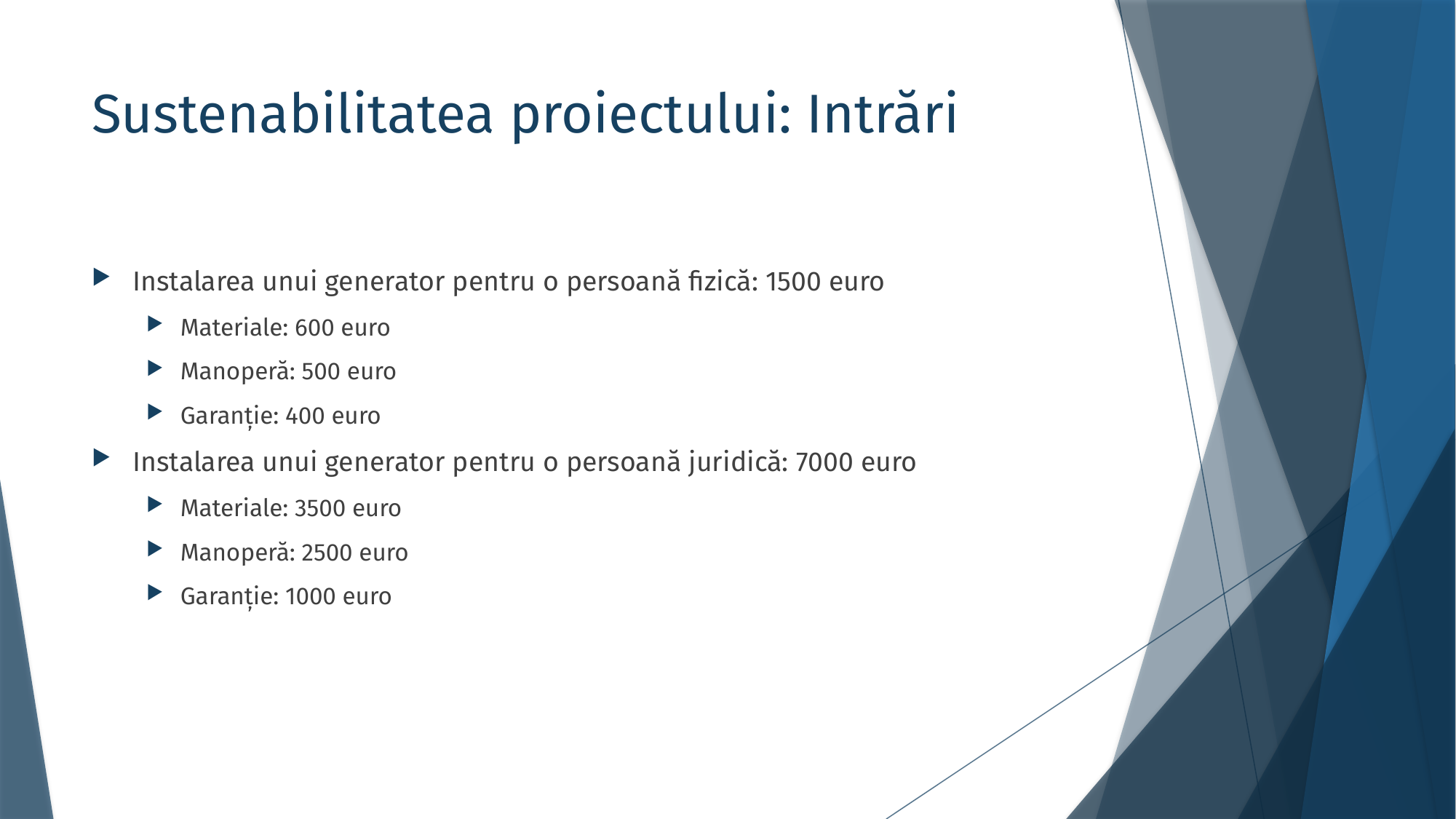

# Sustenabilitatea proiectului: Intrări
Instalarea unui generator pentru o persoană fizică: 1500 euro
Materiale: 600 euro
Manoperă: 500 euro
Garanție: 400 euro
Instalarea unui generator pentru o persoană juridică: 7000 euro
Materiale: 3500 euro
Manoperă: 2500 euro
Garanție: 1000 euro